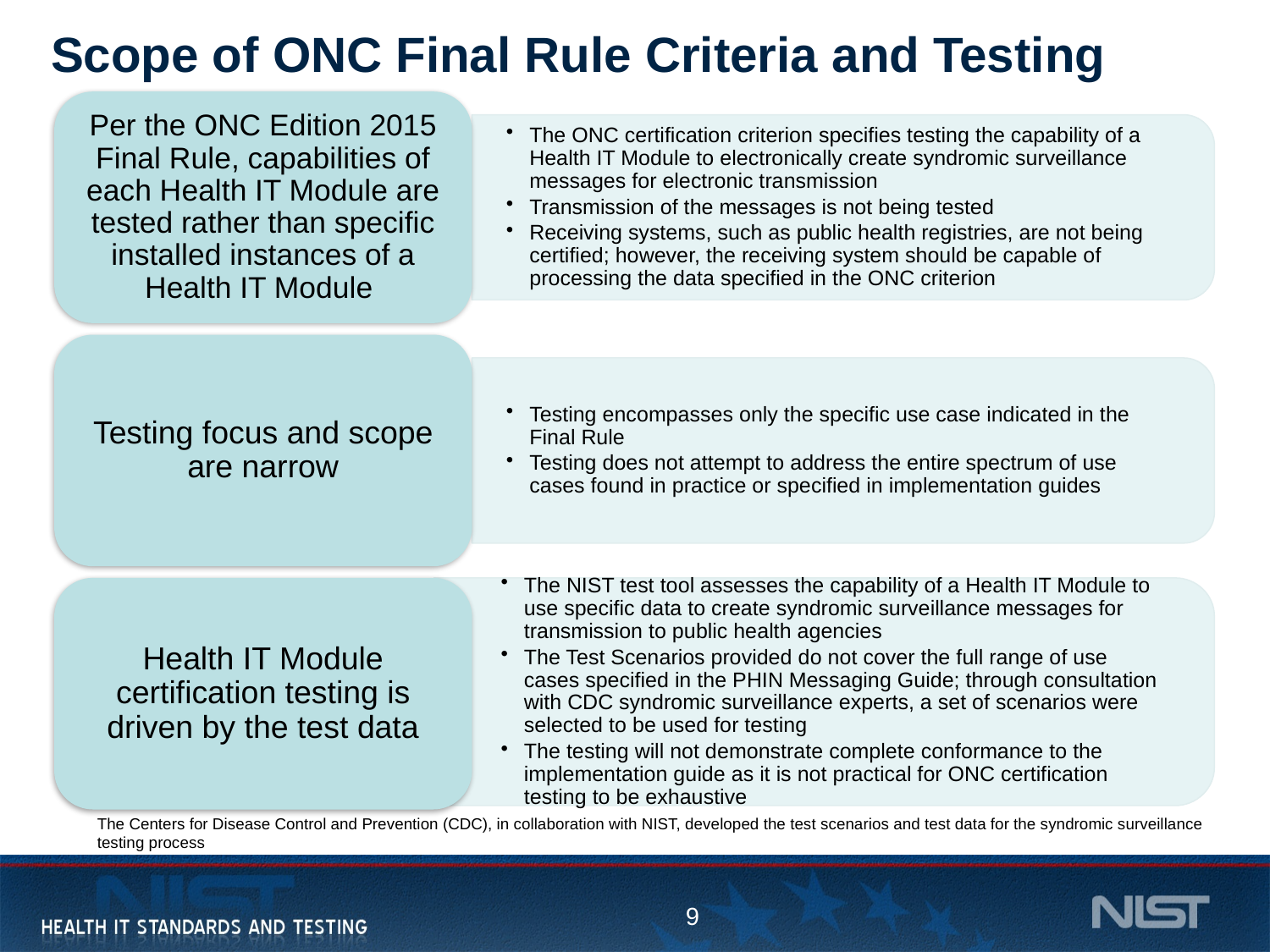

# Scope of ONC Final Rule Criteria and Testing
Per the ONC Edition 2015 Final Rule, capabilities of each Health IT Module are tested rather than specific installed instances of a Health IT Module
The ONC certification criterion specifies testing the capability of a Health IT Module to electronically create syndromic surveillance messages for electronic transmission
Transmission of the messages is not being tested
Receiving systems, such as public health registries, are not being certified; however, the receiving system should be capable of processing the data specified in the ONC criterion
Testing focus and scope are narrow
Testing encompasses only the specific use case indicated in the Final Rule
Testing does not attempt to address the entire spectrum of use cases found in practice or specified in implementation guides
Health IT Module certification testing is driven by the test data
The NIST test tool assesses the capability of a Health IT Module to use specific data to create syndromic surveillance messages for transmission to public health agencies
The Test Scenarios provided do not cover the full range of use cases specified in the PHIN Messaging Guide; through consultation with CDC syndromic surveillance experts, a set of scenarios were selected to be used for testing
The testing will not demonstrate complete conformance to the implementation guide as it is not practical for ONC certification  testing to be exhaustive
The Centers for Disease Control and Prevention (CDC), in collaboration with NIST, developed the test scenarios and test data for the syndromic surveillance testing process
9